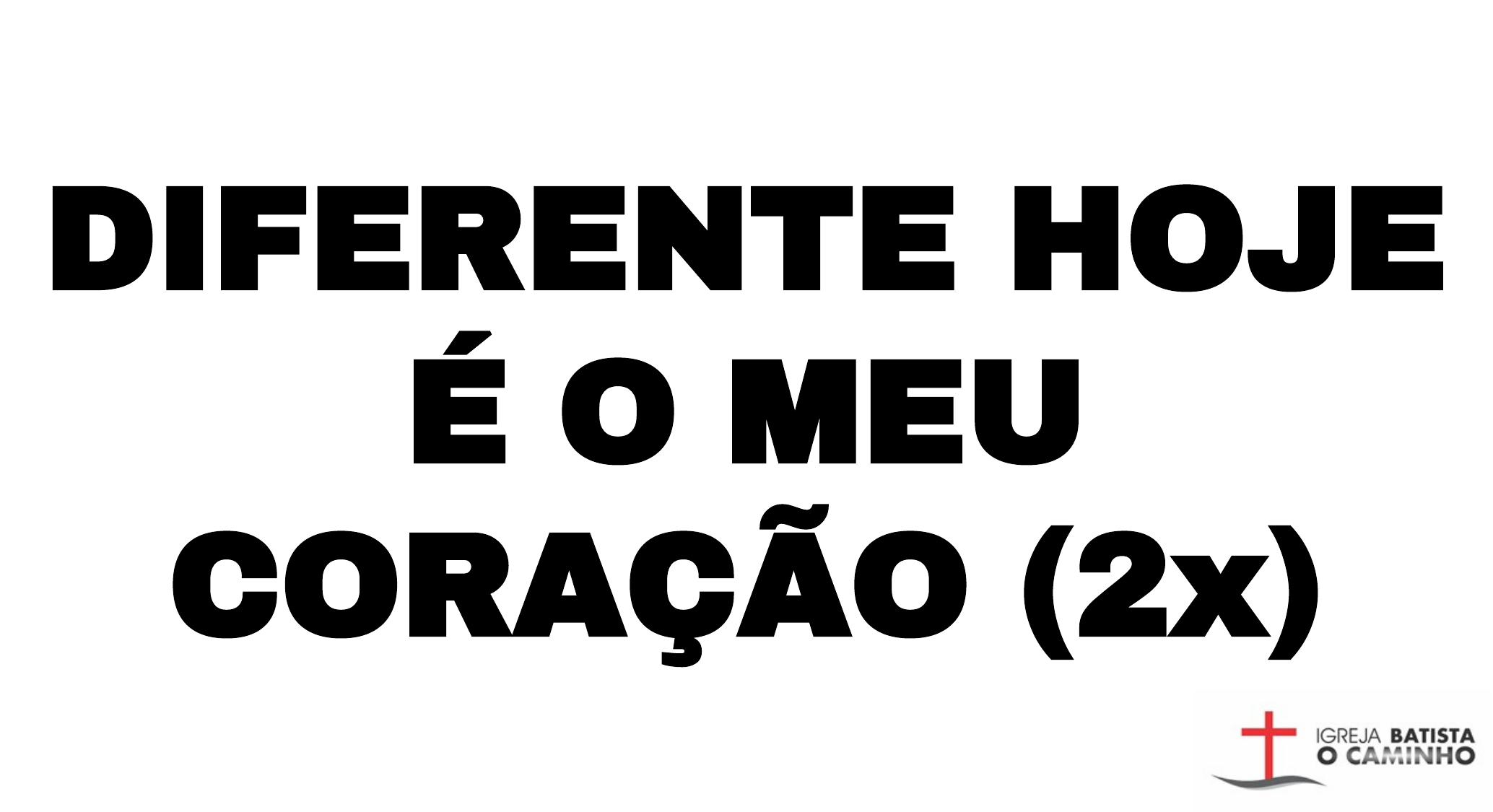

DIFERENTE HOJE
É O MEU CORAÇÃO (2x)